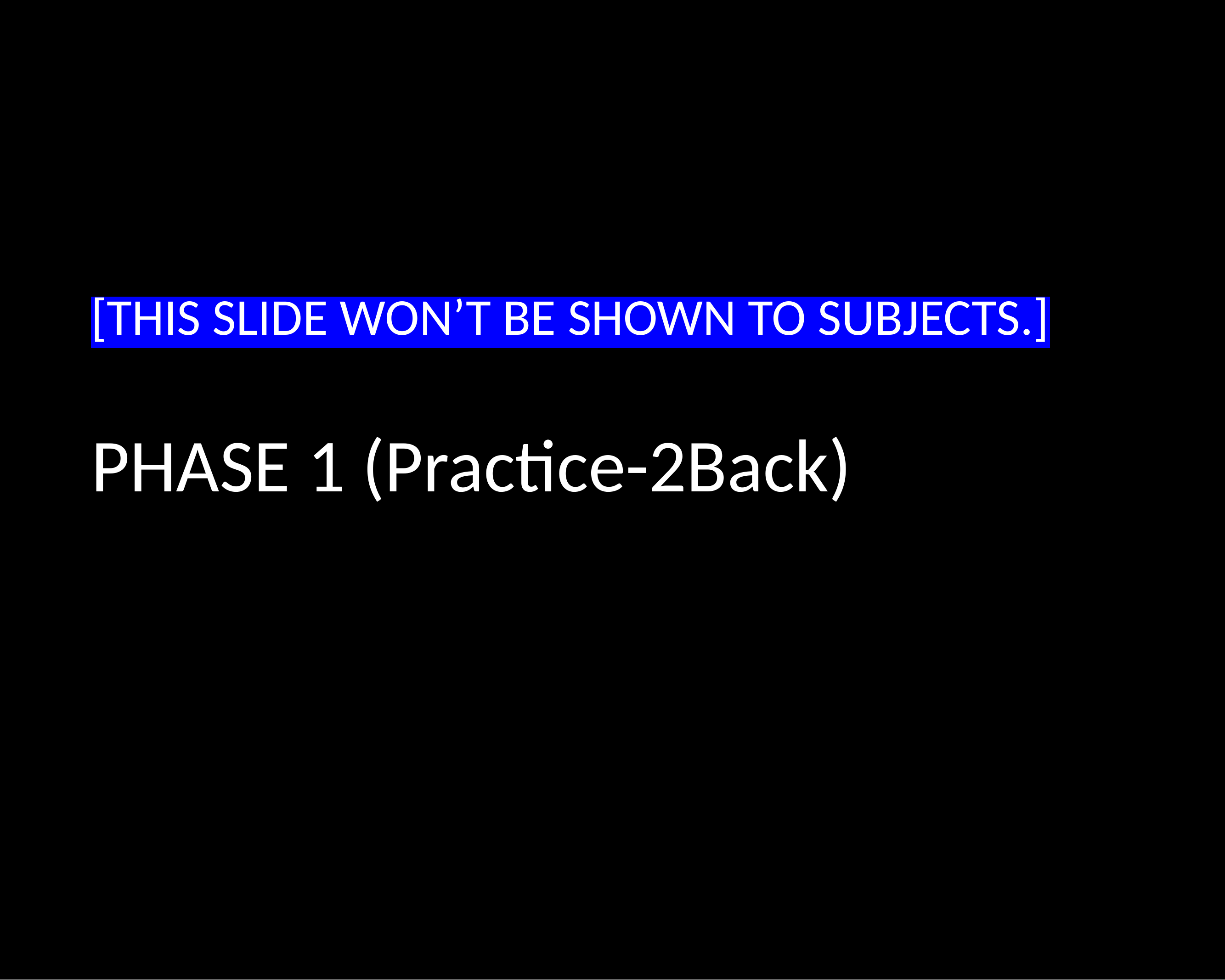

[THIS SLIDE WON’T BE SHOWN TO SUBJECTS.]
# PHASE 1 (Practice-2Back)